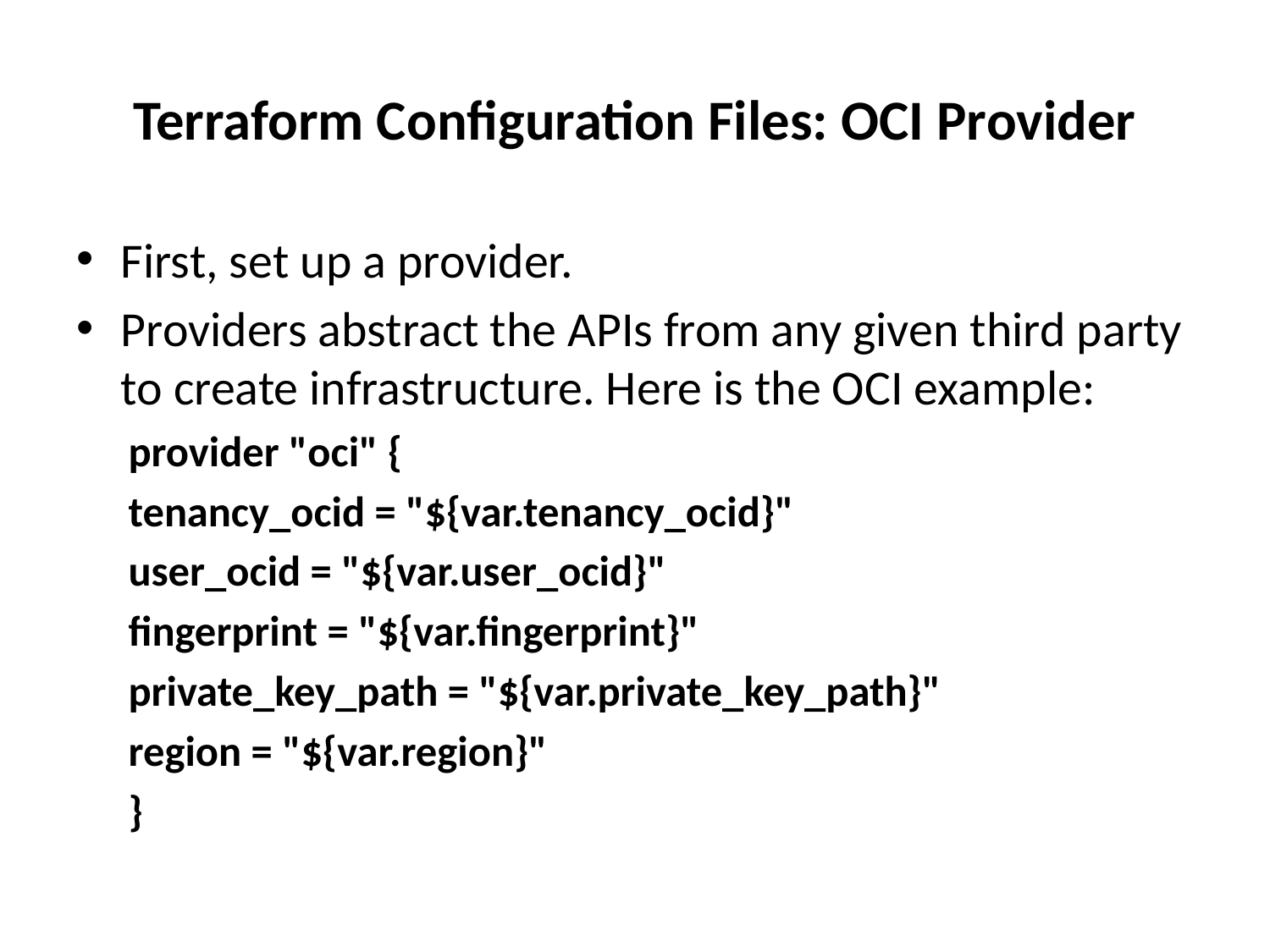

# Terraform Configuration Files: OCI Provider
First, set up a provider.
Providers abstract the APIs from any given third party to create infrastructure. Here is the OCI example:
provider "oci" {
tenancy_ocid = "${var.tenancy_ocid}"
user_ocid = "${var.user_ocid}"
fingerprint = "${var.fingerprint}"
private_key_path = "${var.private_key_path}"
region = "${var.region}"
}